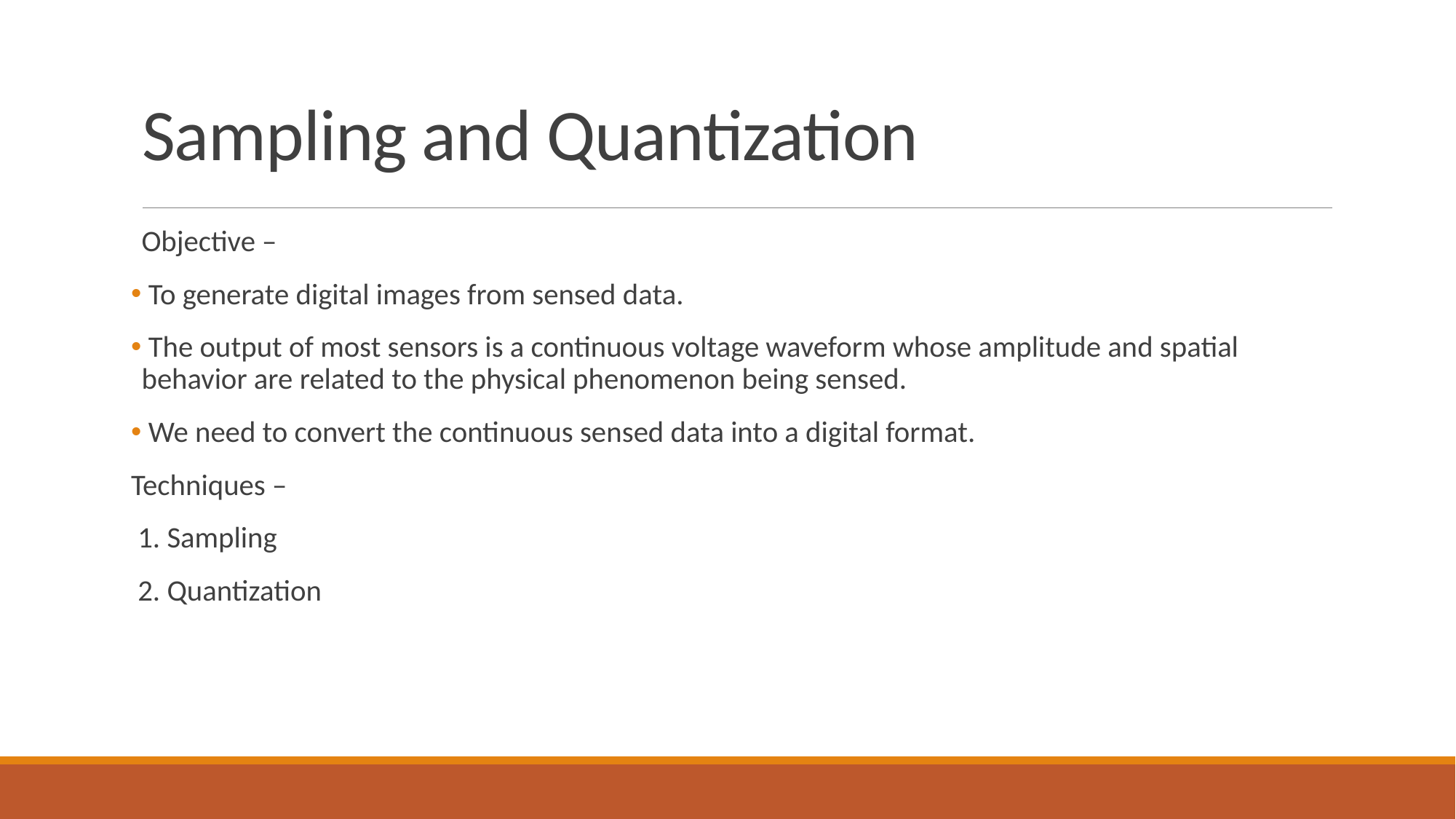

# Sampling and Quantization
Objective –
 To generate digital images from sensed data.
 The output of most sensors is a continuous voltage waveform whose amplitude and spatial behavior are related to the physical phenomenon being sensed.
 We need to convert the continuous sensed data into a digital format.
Techniques –
 1. Sampling
 2. Quantization